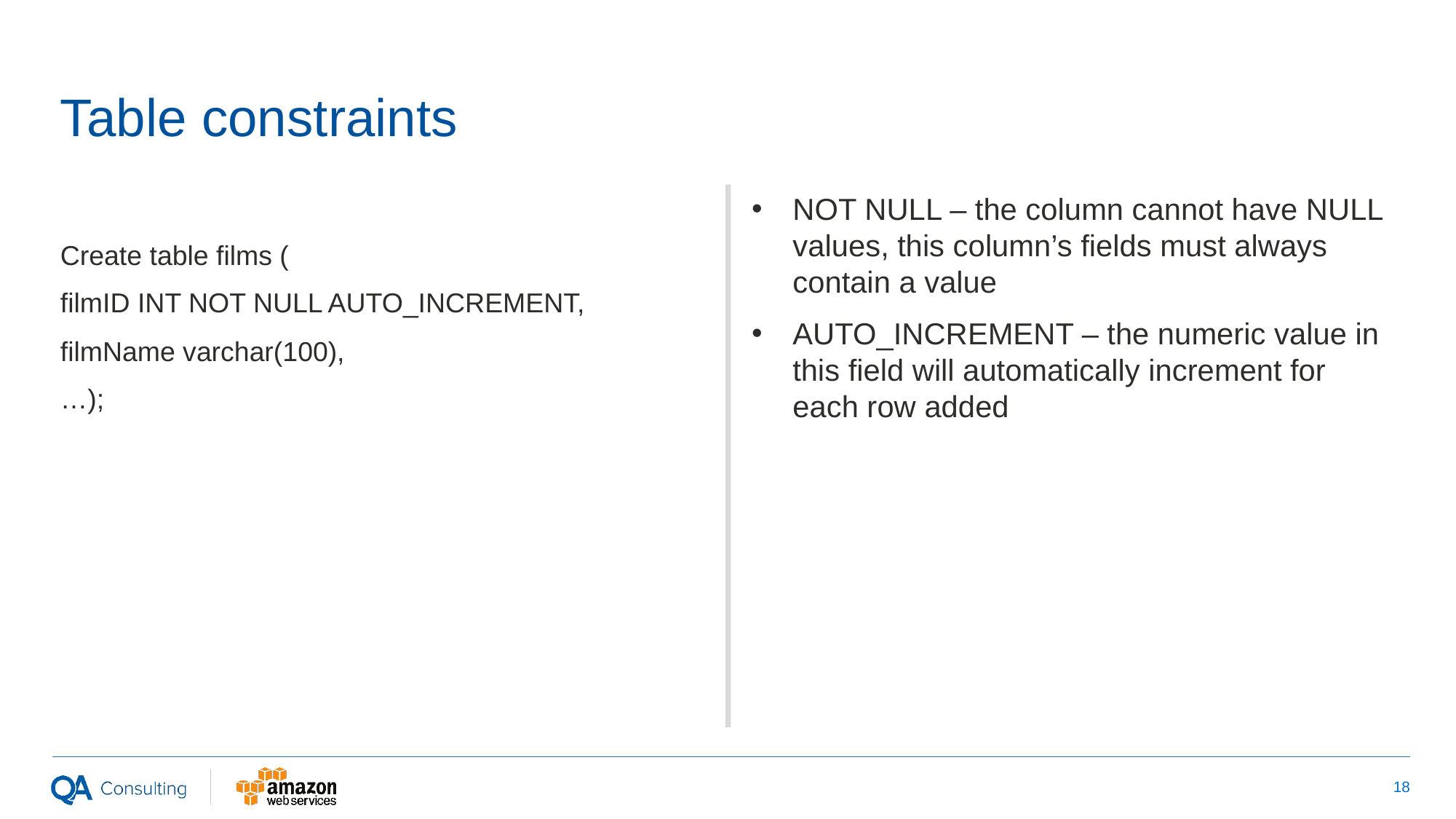

# Table constraints

Create table films (
filmID INT NOT NULL AUTO_INCREMENT,
filmName varchar(100),
…);
NOT NULL – the column cannot have NULL values, this column’s fields must always contain a value
AUTO_INCREMENT – the numeric value in this field will automatically increment for each row added